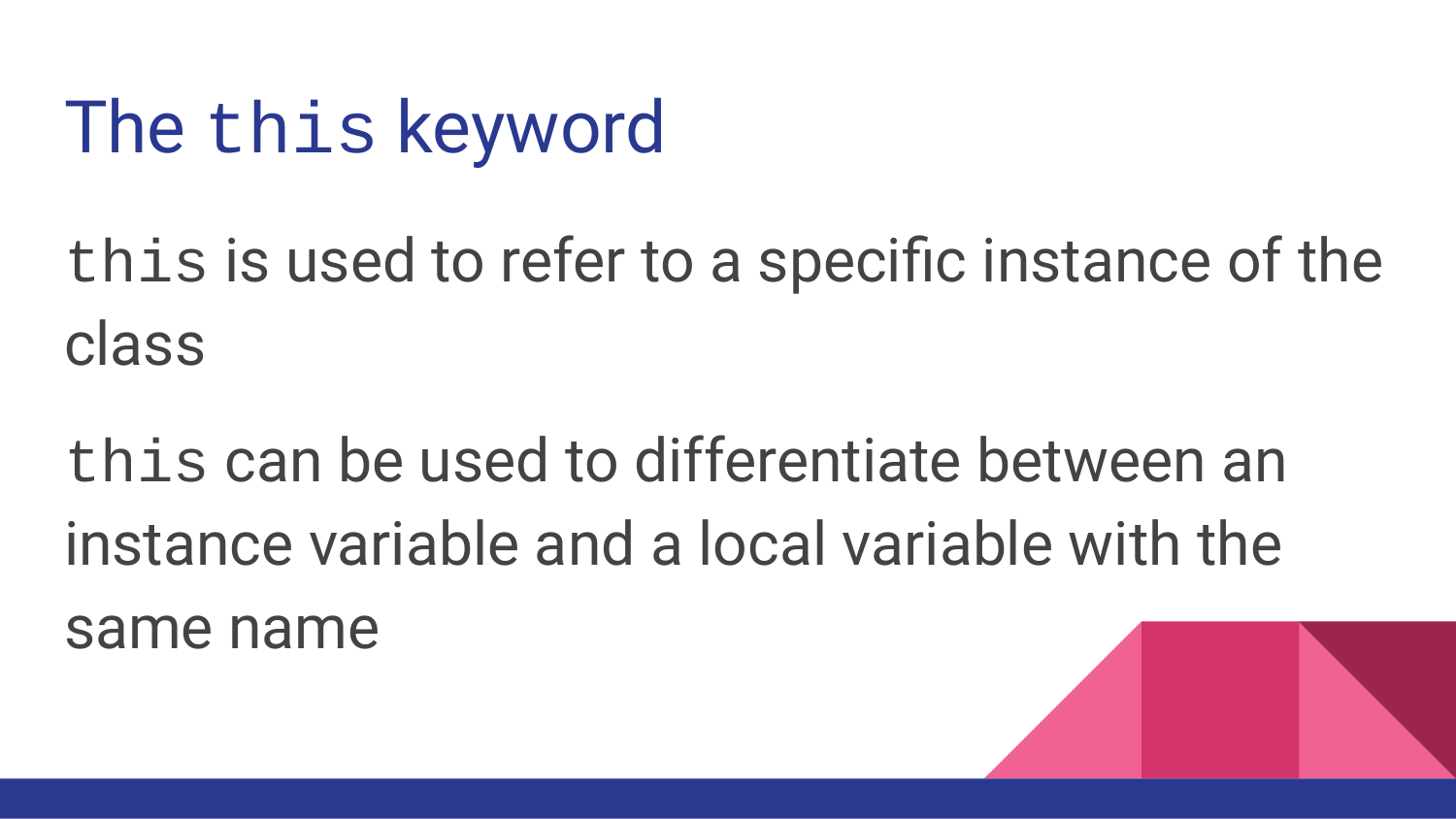

# The this keyword
this is used to refer to a specific instance of the class
this can be used to differentiate between an instance variable and a local variable with the same name